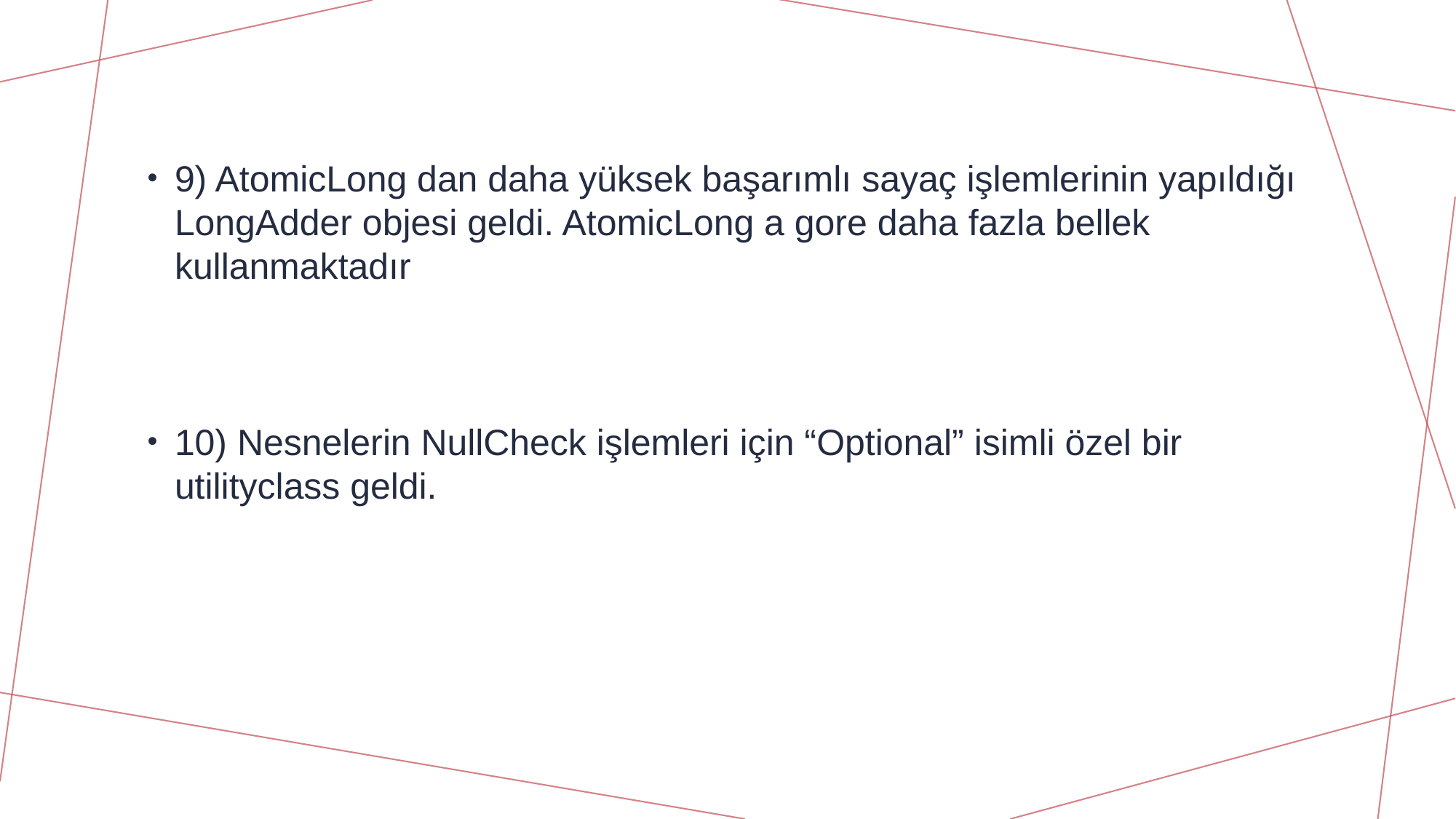

9) AtomicLong dan daha yüksek başarımlı sayaç işlemlerinin yapıldığı LongAdder objesi geldi. AtomicLong a gore daha fazla bellek kullanmaktadır

10) Nesnelerin NullCheck işlemleri için “Optional” isimli özel bir utilityclass geldi.